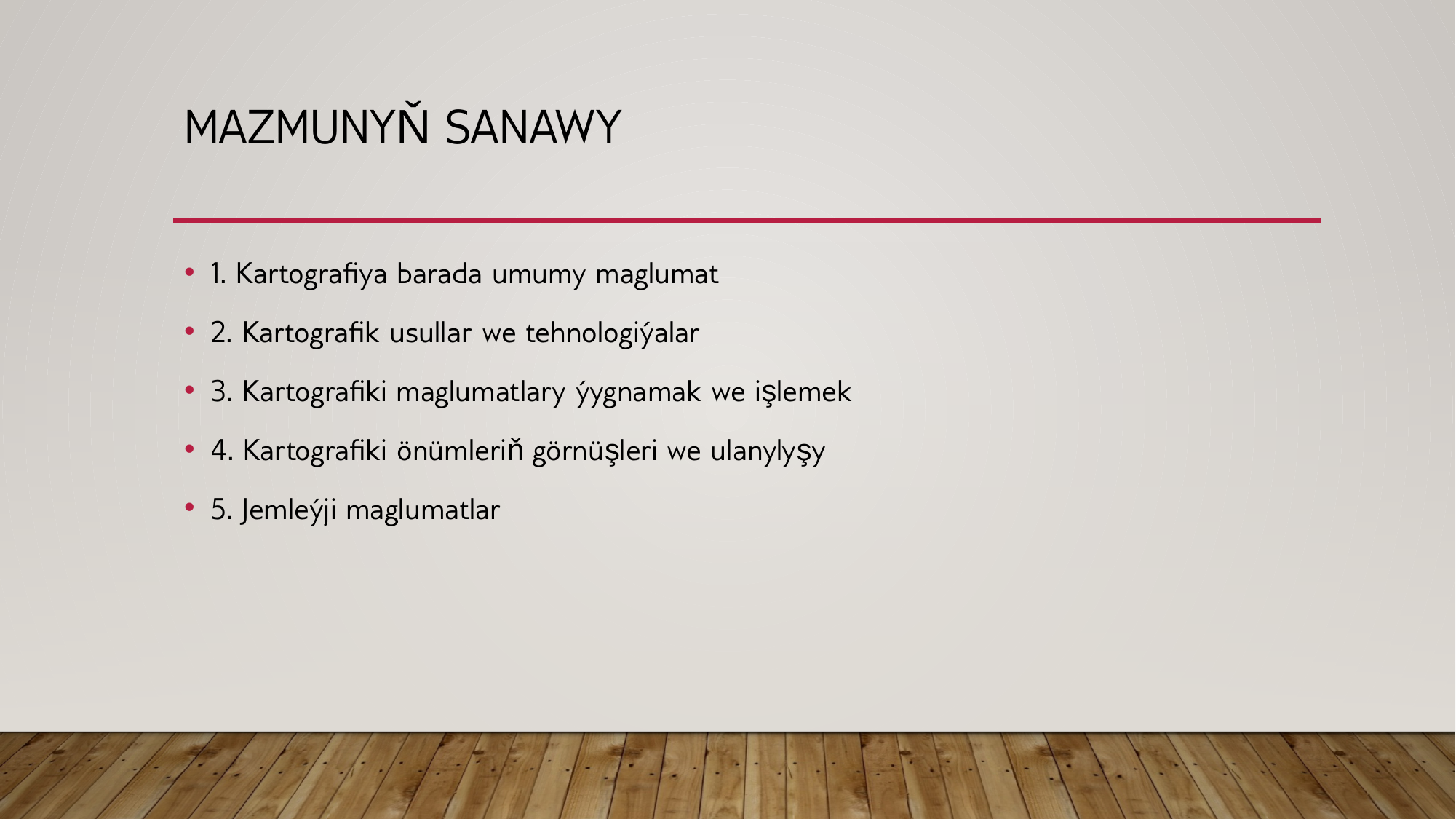

# MAZMUNYŇ SANAWY
1. Kartografiya barada umumy maglumat
2. Kartografik usullar we tehnologiýalar
3. Kartografiki maglumatlary ýygnamak we işlemek
4. Kartografiki önümleriň görnüşleri we ulanylyşy
5. Jemleýji maglumatlar